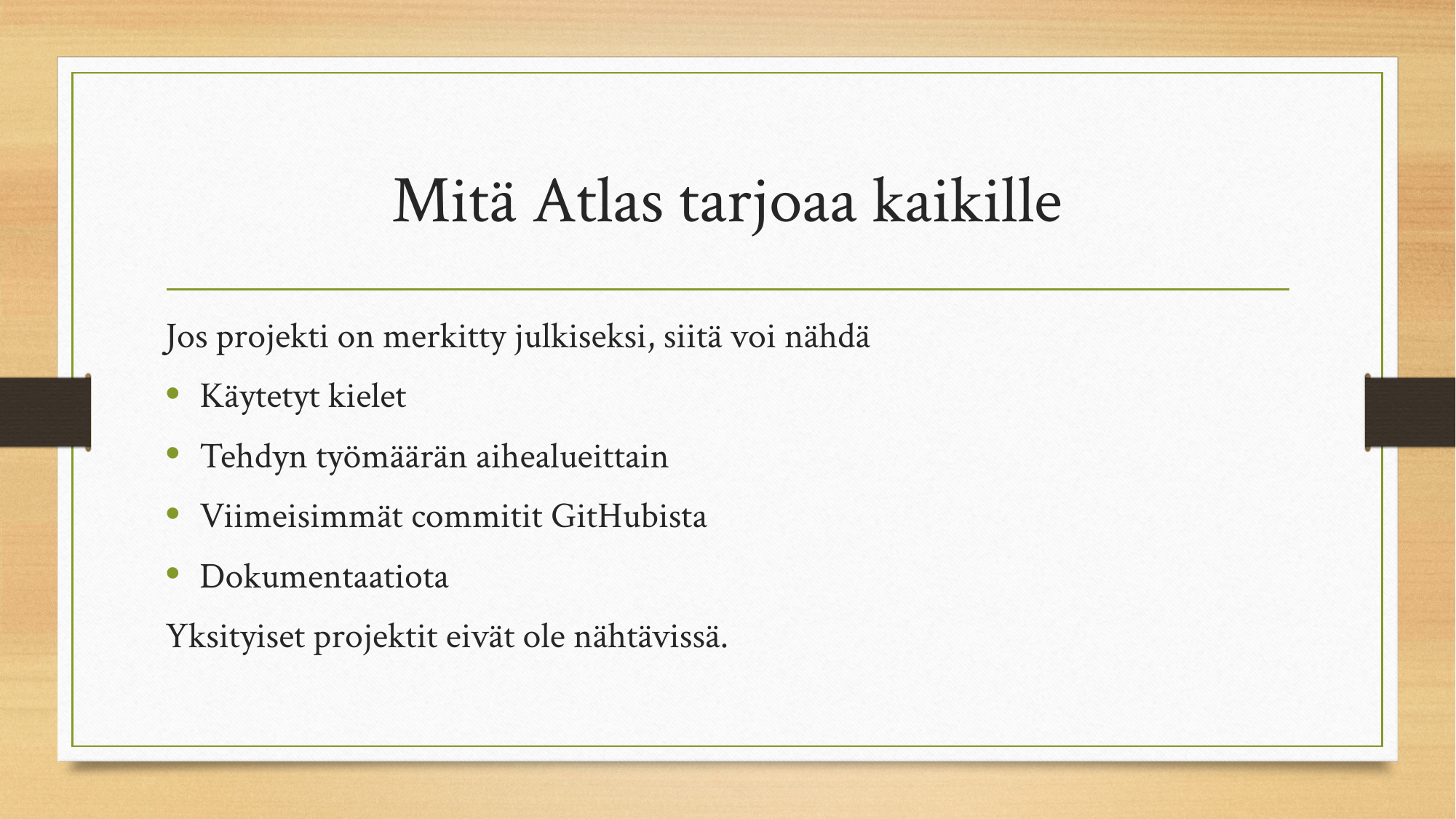

# Mitä Atlas tarjoaa kaikille
Jos projekti on merkitty julkiseksi, siitä voi nähdä
Käytetyt kielet
Tehdyn työmäärän aihealueittain
Viimeisimmät commitit GitHubista
Dokumentaatiota
Yksityiset projektit eivät ole nähtävissä.